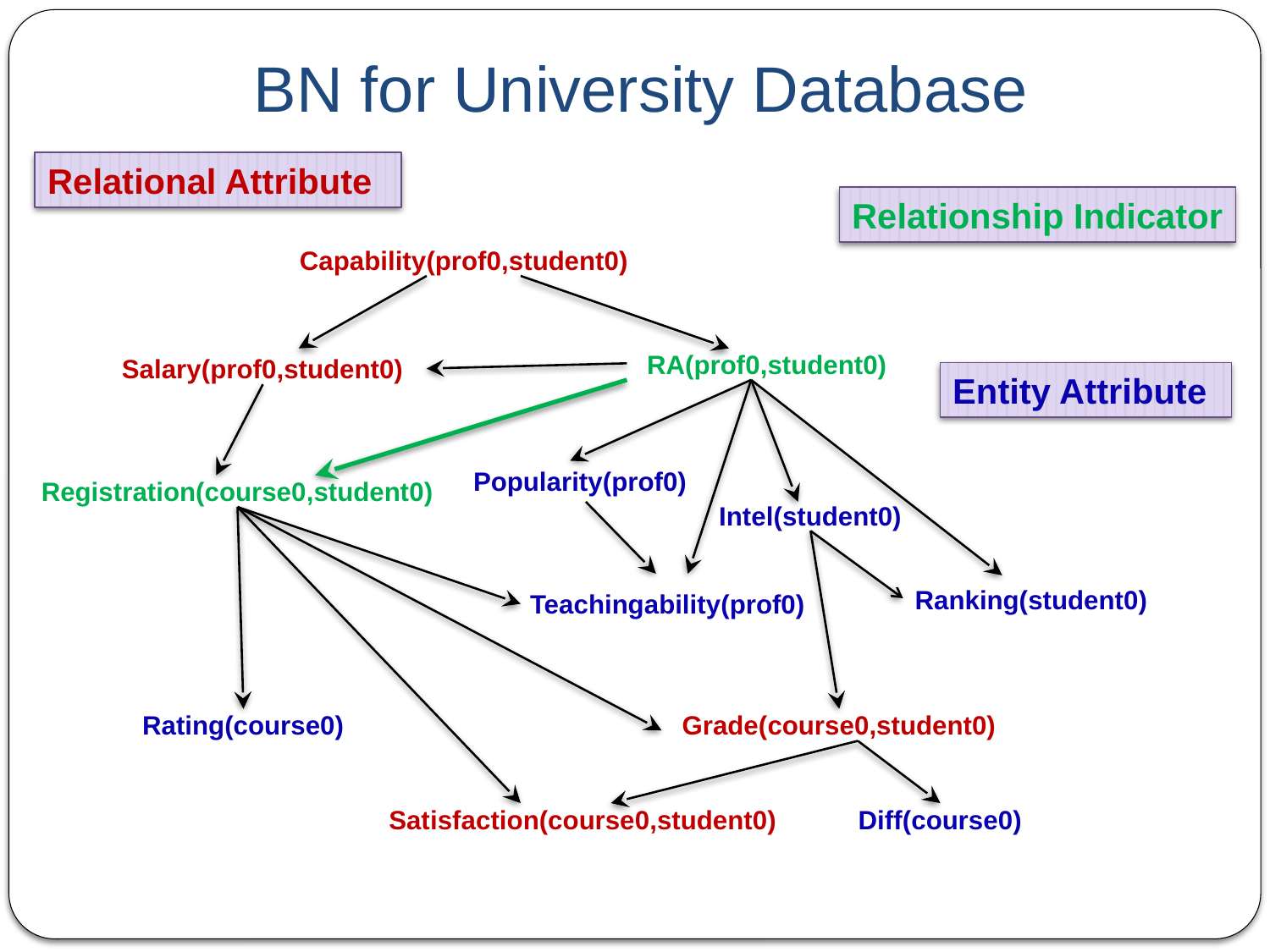

# BN for University Database
Relational Attribute
Relationship Indicator
Capability(prof0,student0)
RA(prof0,student0)
Salary(prof0,student0)
Popularity(prof0)
Registration(course0,student0)
Intel(student0)
Ranking(student0)
Teachingability(prof0)
Rating(course0)
Grade(course0,student0)
Satisfaction(course0,student0)
Diff(course0)
Entity Attribute